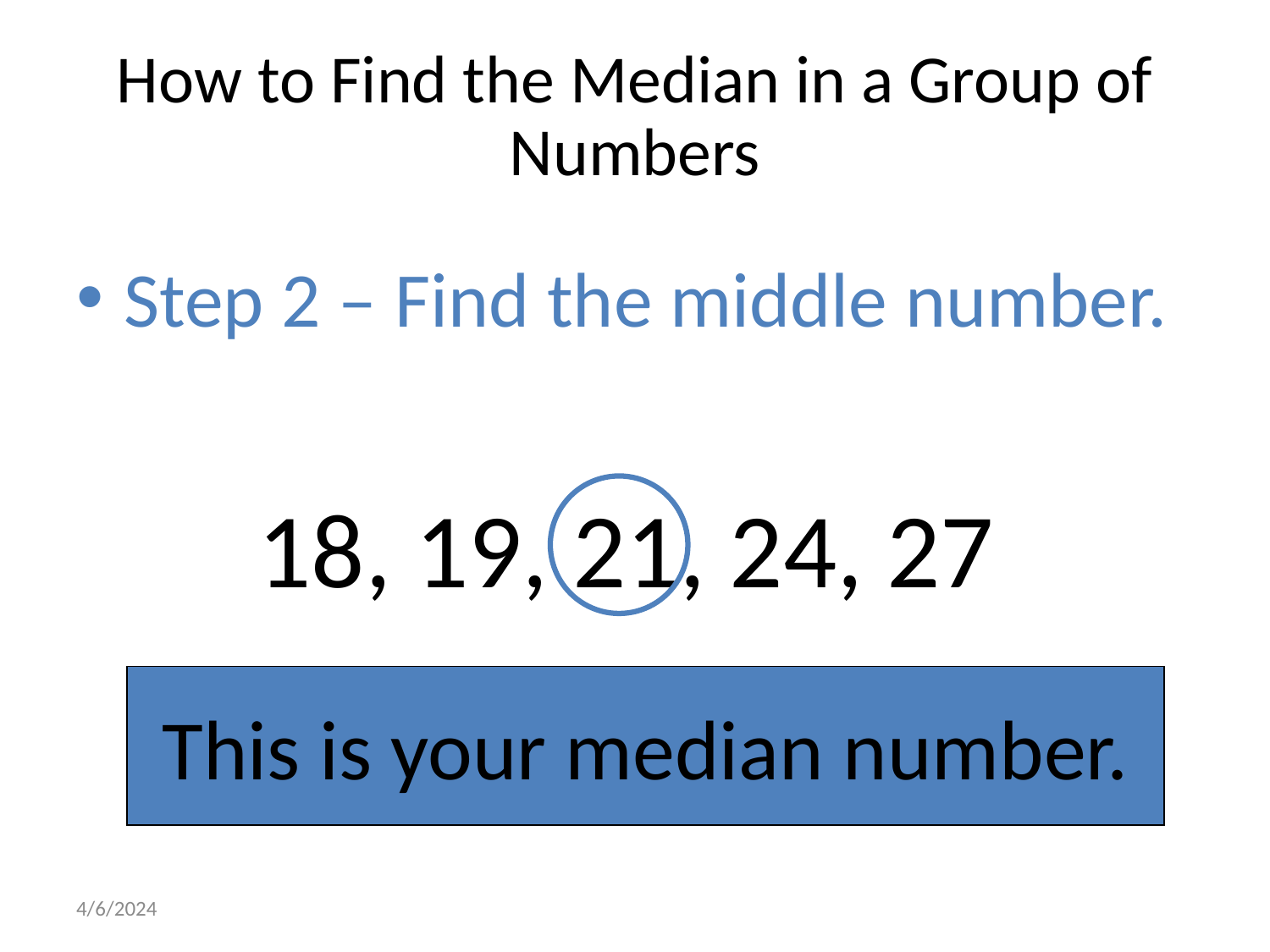

# How to Find the Median in a Group of Numbers
Step 2 – Find the middle number.
18, 19, 21, 24, 27

This is your median number.
4/6/2024